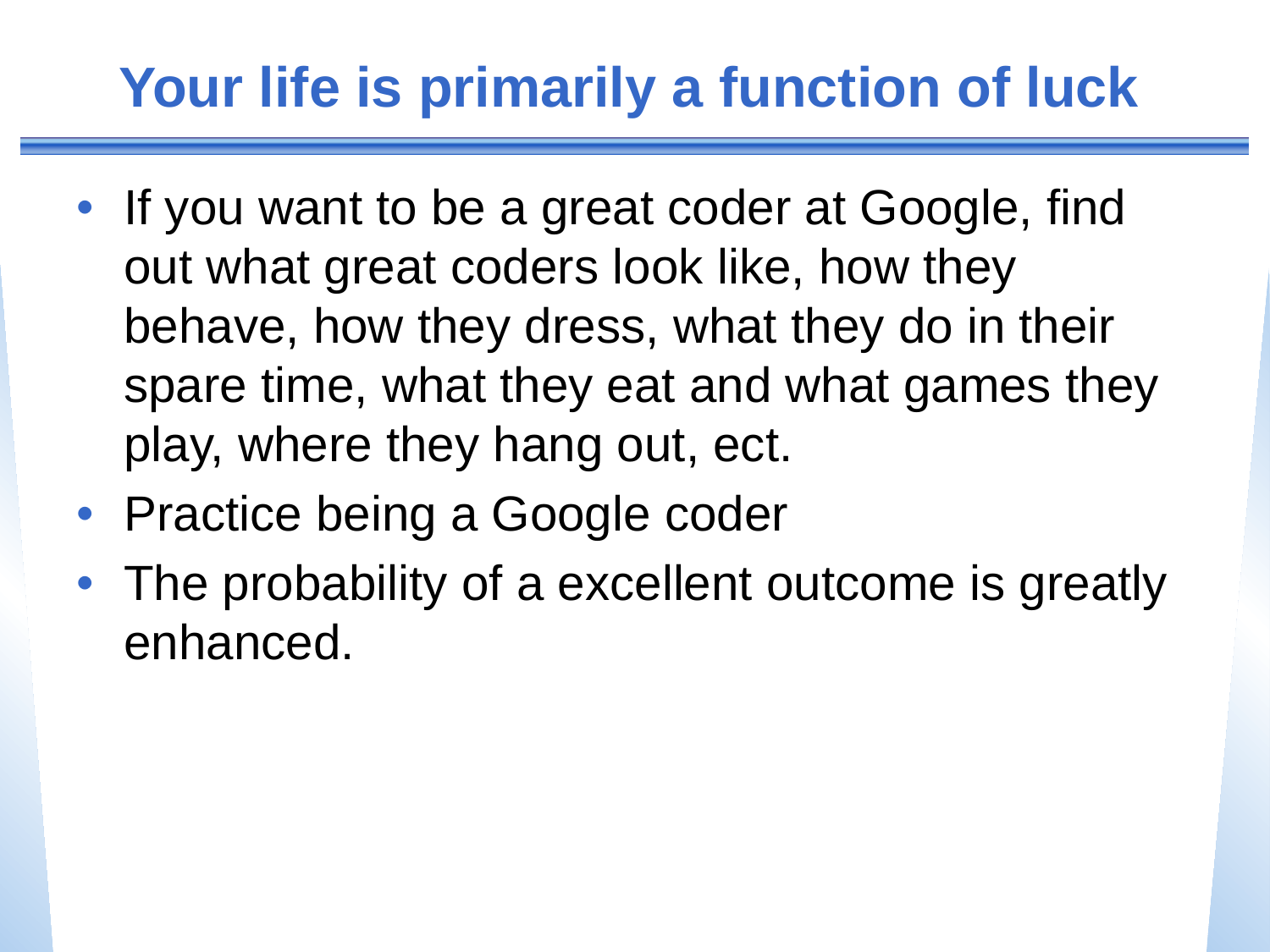

# Your life is primarily a function of luck
If you want to be a great coder at Google, find out what great coders look like, how they behave, how they dress, what they do in their spare time, what they eat and what games they play, where they hang out, ect.
Practice being a Google coder
The probability of a excellent outcome is greatly enhanced.